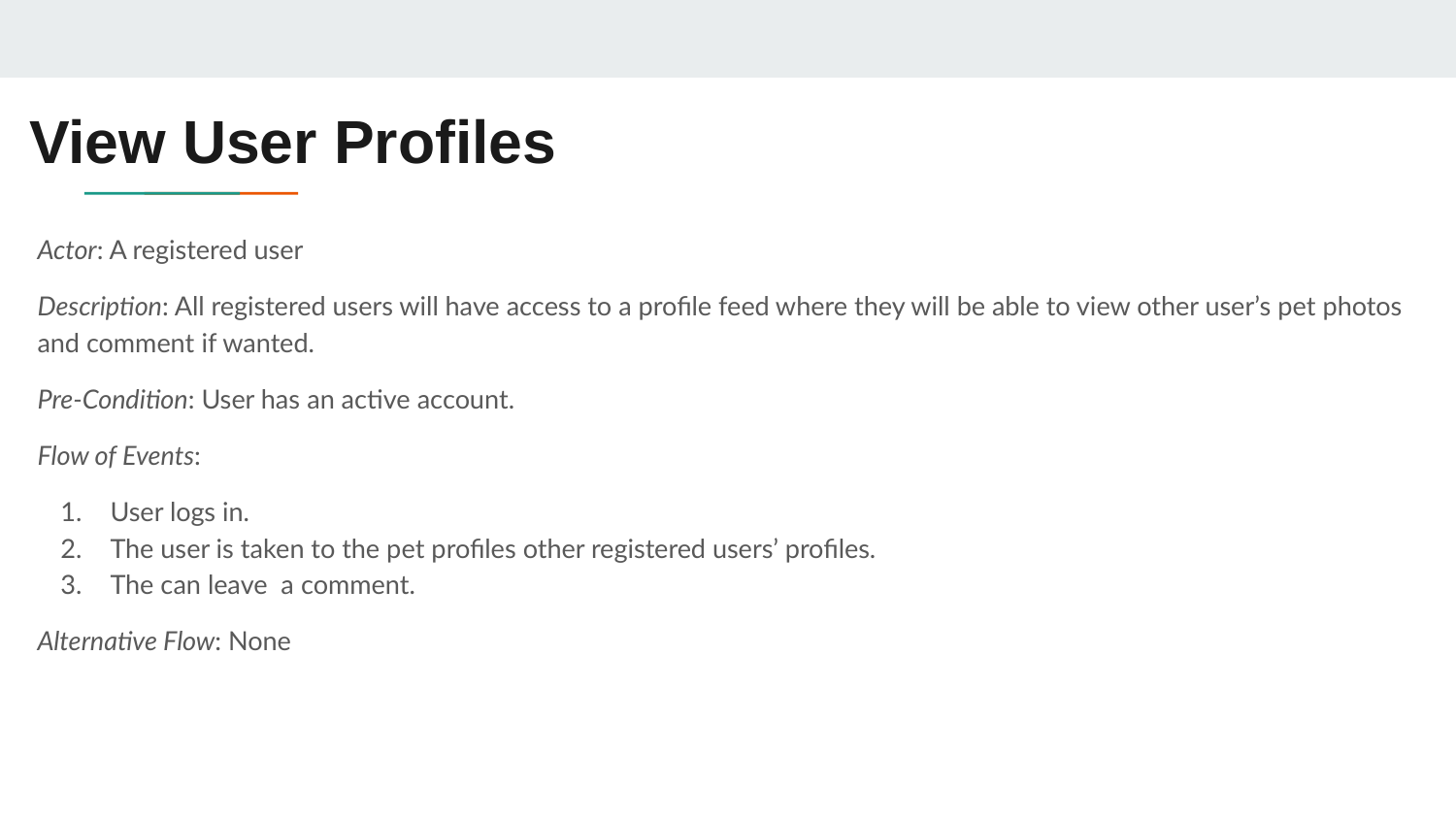

# View User Profiles
Actor: A registered user
Description: All registered users will have access to a profile feed where they will be able to view other user’s pet photos and comment if wanted.
Pre-Condition: User has an active account.
Flow of Events:
User logs in.
The user is taken to the pet profiles other registered users’ profiles.
The can leave  a comment.
Alternative Flow: None